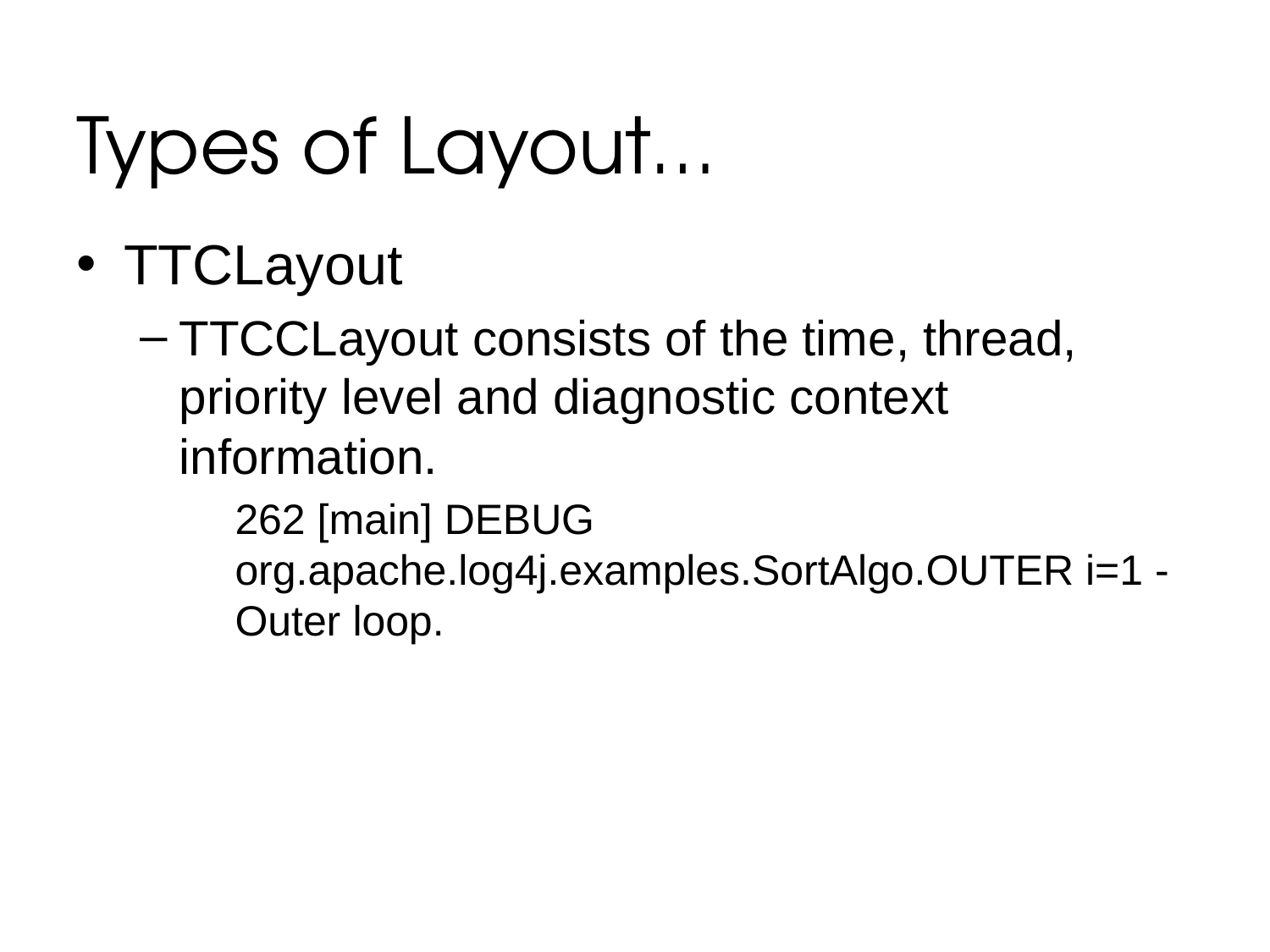

# Types of Layout…
TTCLayout
TTCCLayout consists of the time, thread, priority level and diagnostic context information.
	262 [main] DEBUG org.apache.log4j.examples.SortAlgo.OUTER i=1 - Outer loop.